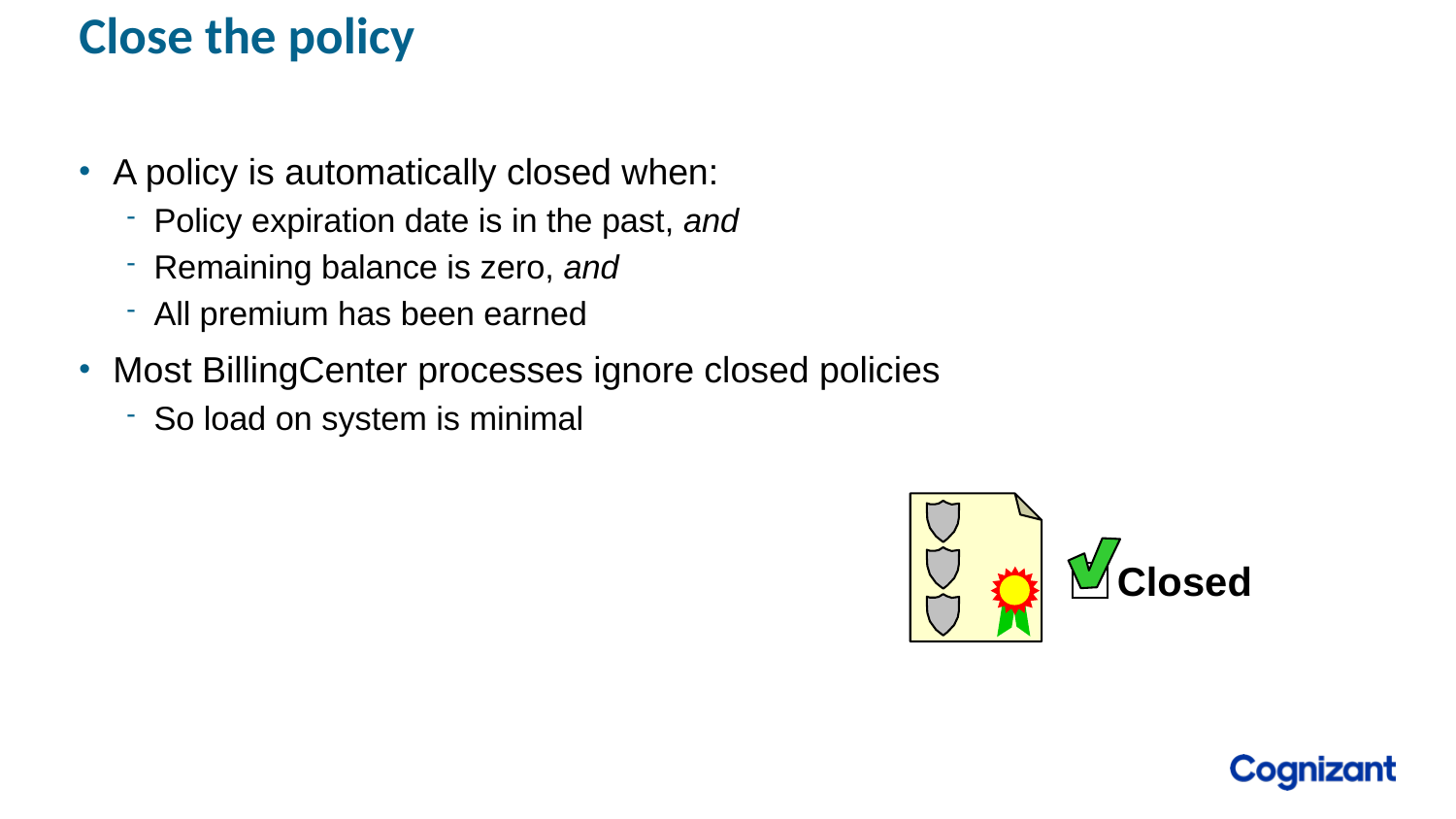

Close the policy
A policy is automatically closed when:
Policy expiration date is in the past, and
Remaining balance is zero, and
All premium has been earned
Most BillingCenter processes ignore closed policies
So load on system is minimal

Closed